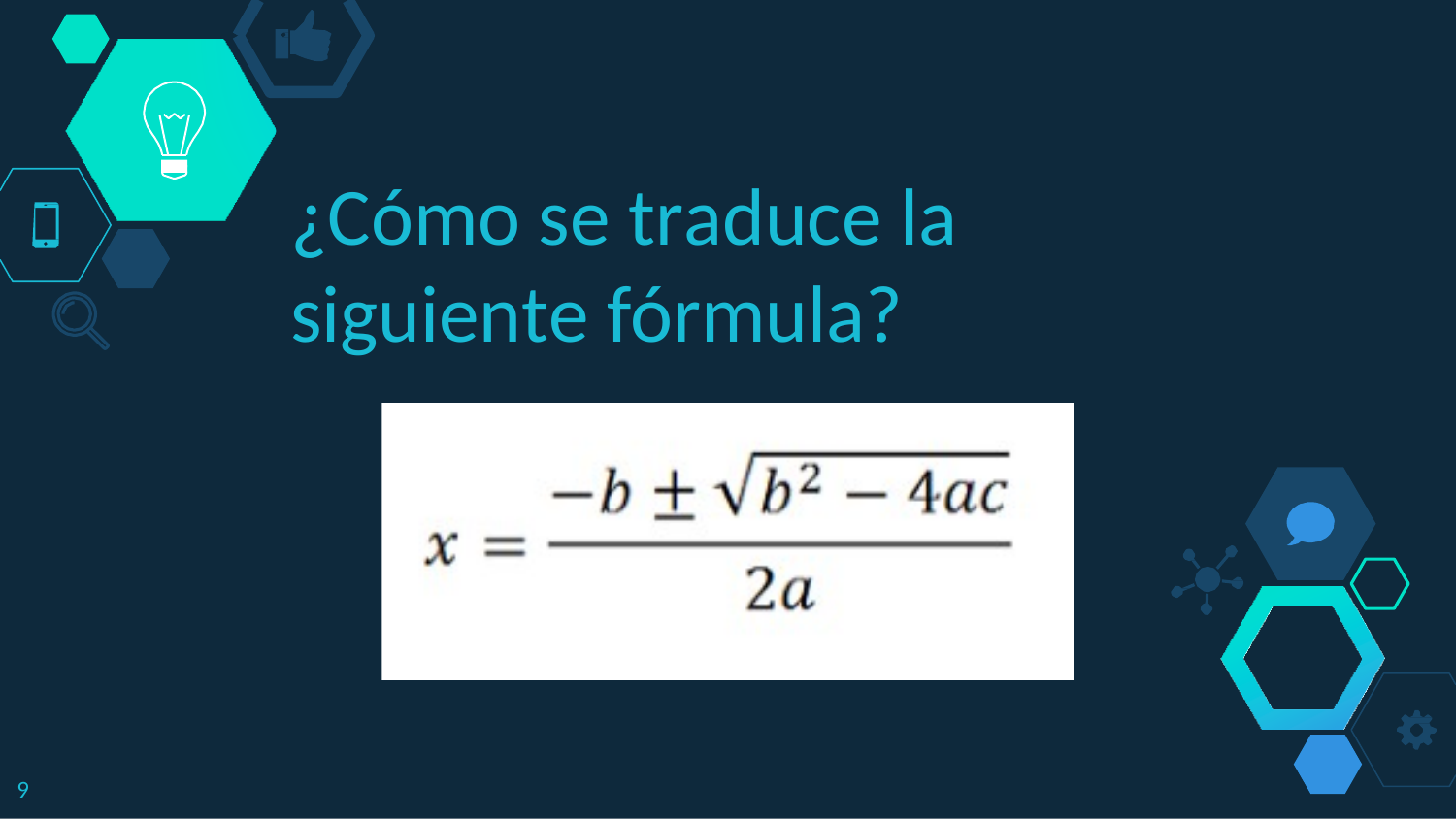

¿Cómo se traduce la siguiente fórmula?

9